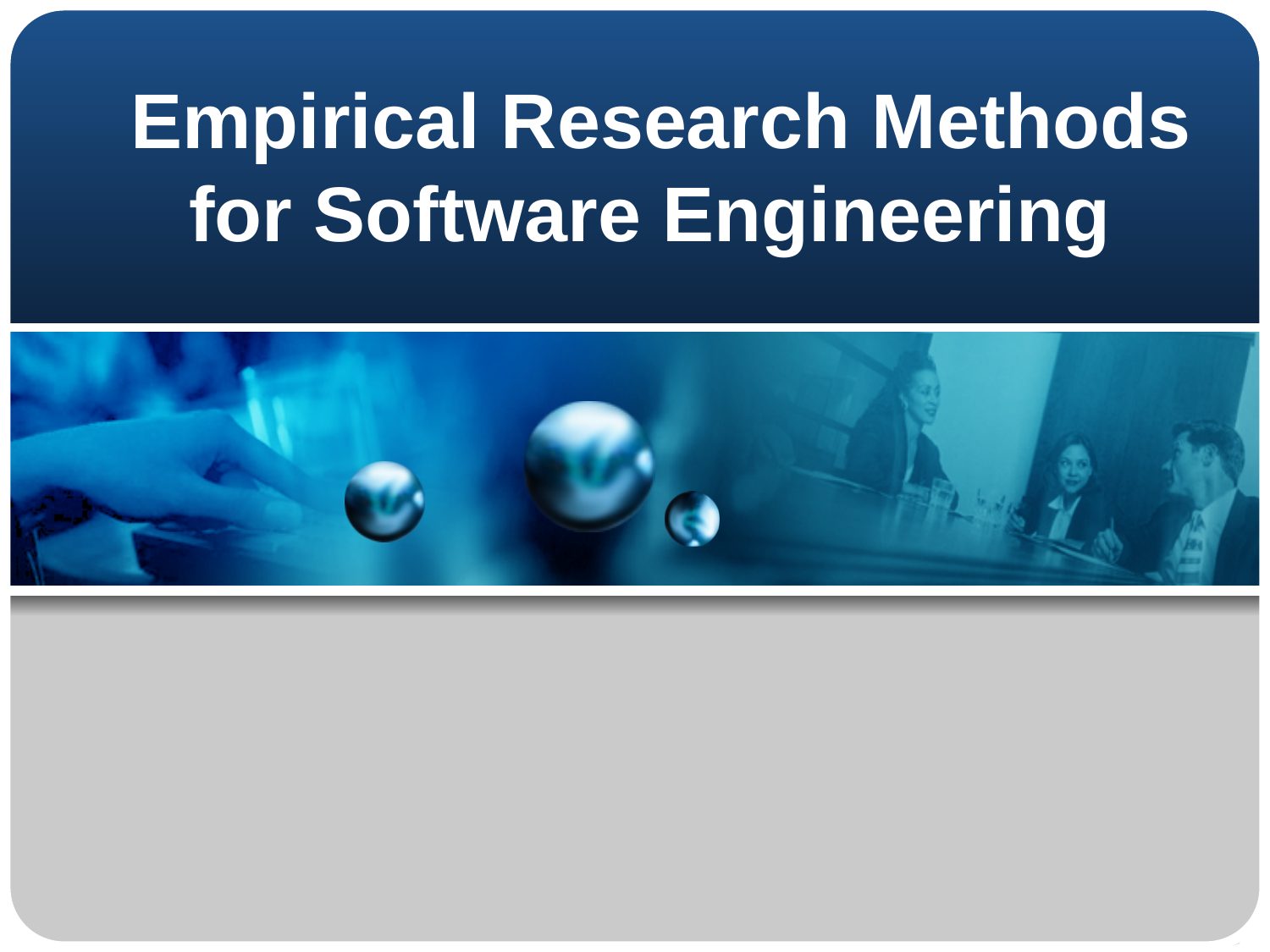

# Empirical Research Methods for Software Engineering